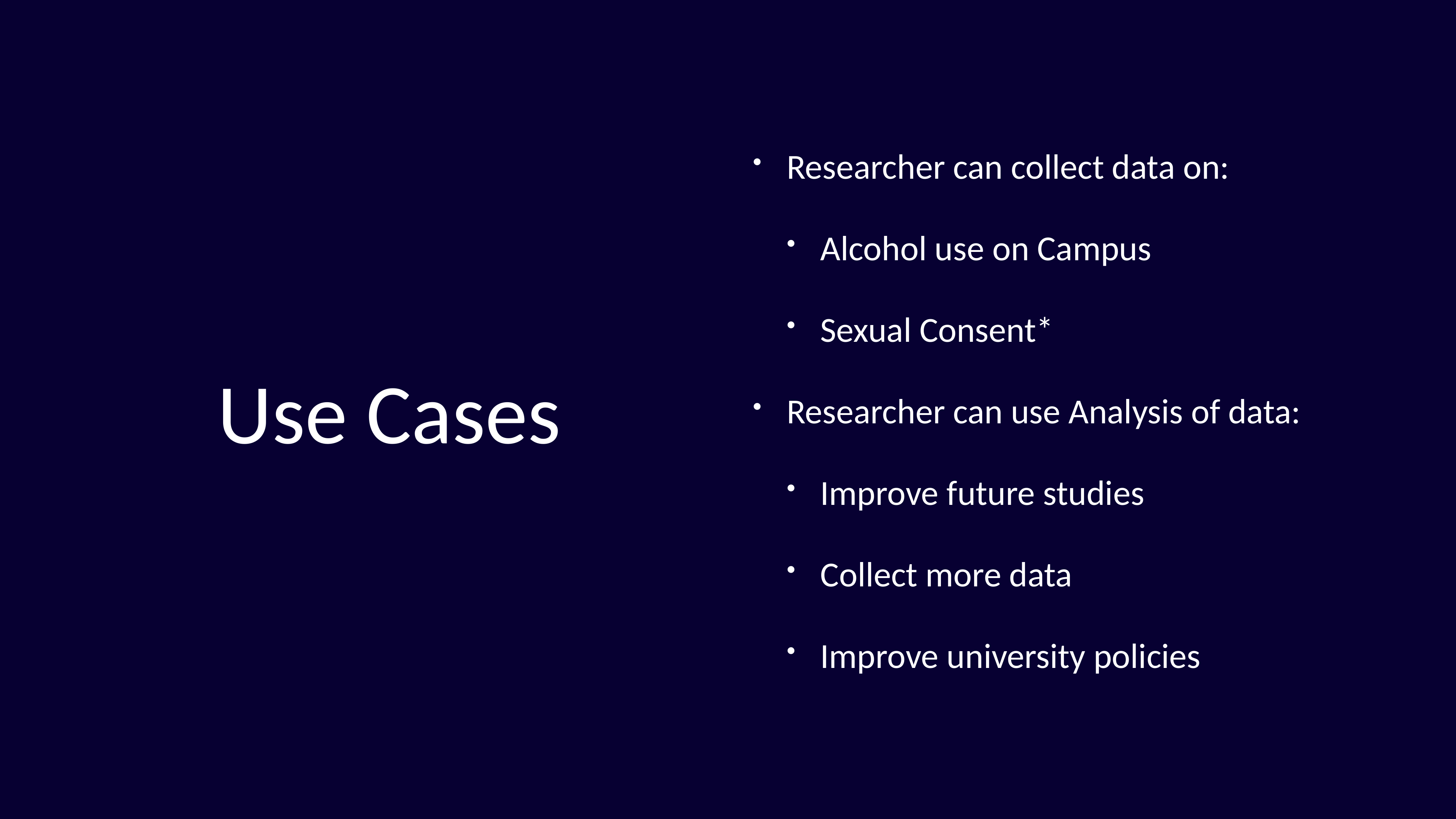

Researcher can collect data on:
Alcohol use on Campus
Sexual Consent*
Researcher can use Analysis of data:
Improve future studies
Collect more data
Improve university policies
# Use Cases